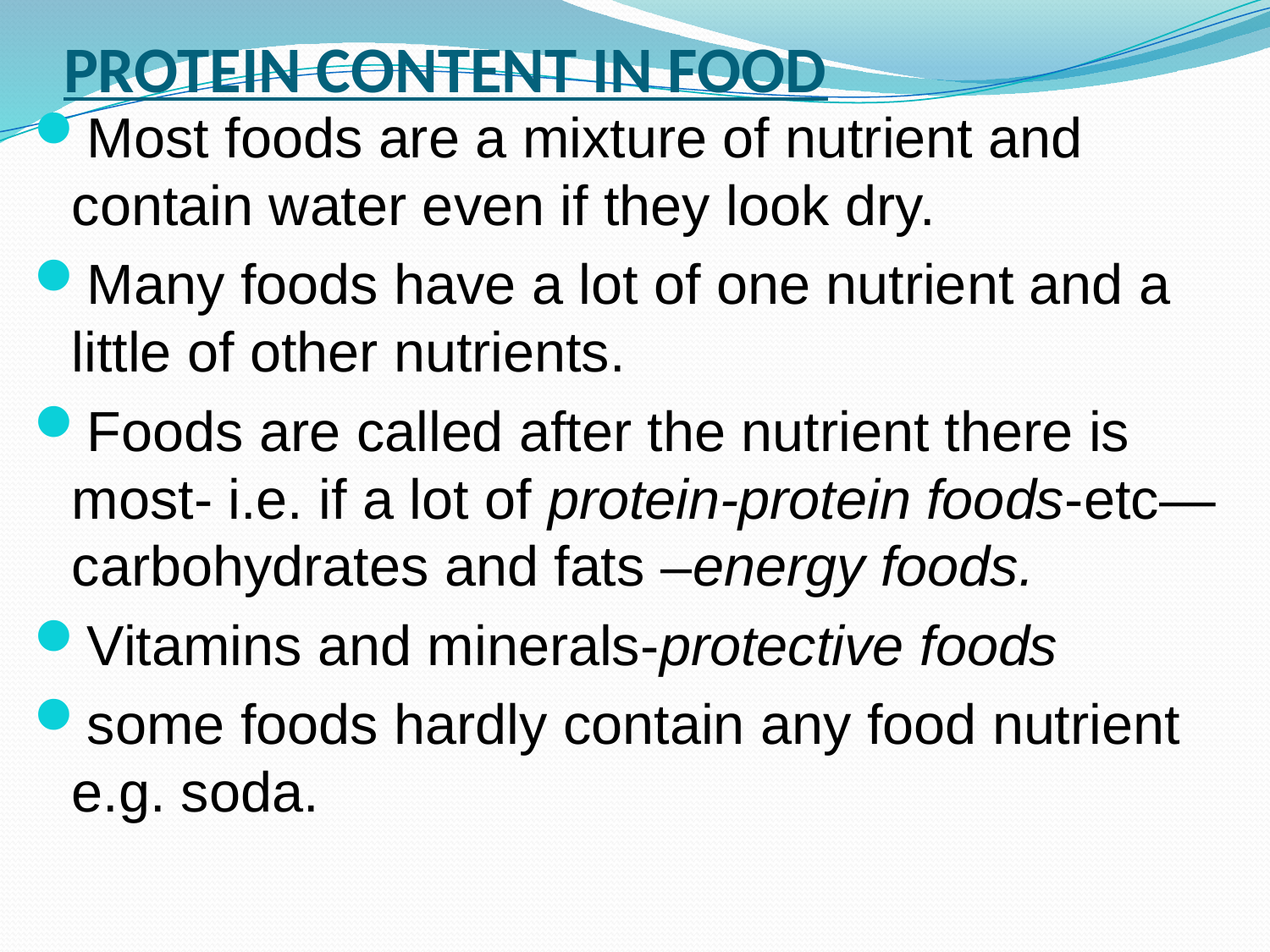

# PROTEIN CONTENT IN FOOD
Most foods are a mixture of nutrient and contain water even if they look dry.
Many foods have a lot of one nutrient and a little of other nutrients.
Foods are called after the nutrient there is most- i.e. if a lot of protein-protein foods-etc—carbohydrates and fats –energy foods.
Vitamins and minerals-protective foods
some foods hardly contain any food nutrient e.g. soda.